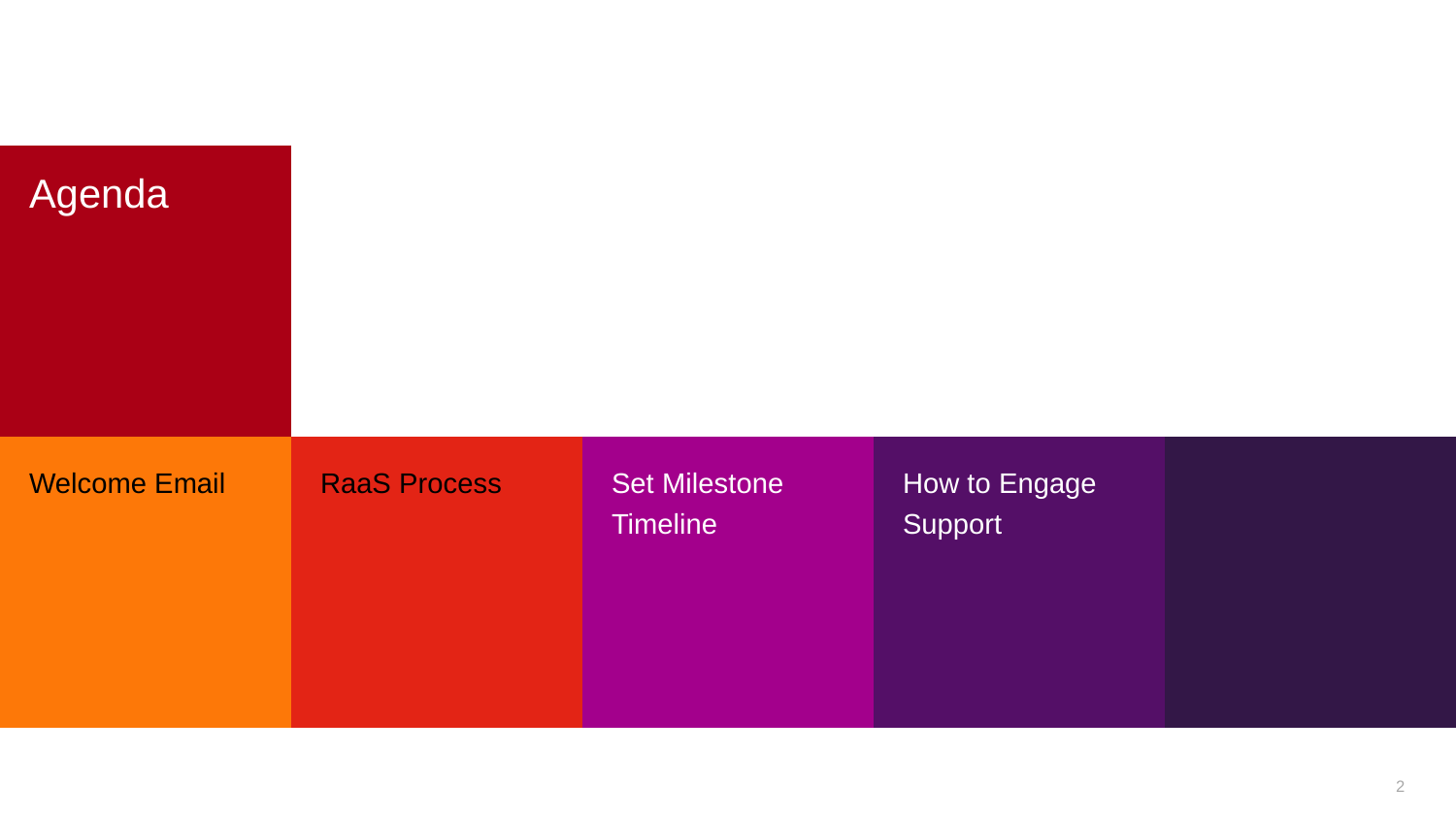

# Agenda
Welcome Email
RaaS Process
Set Milestone Timeline
How to Engage Support

2